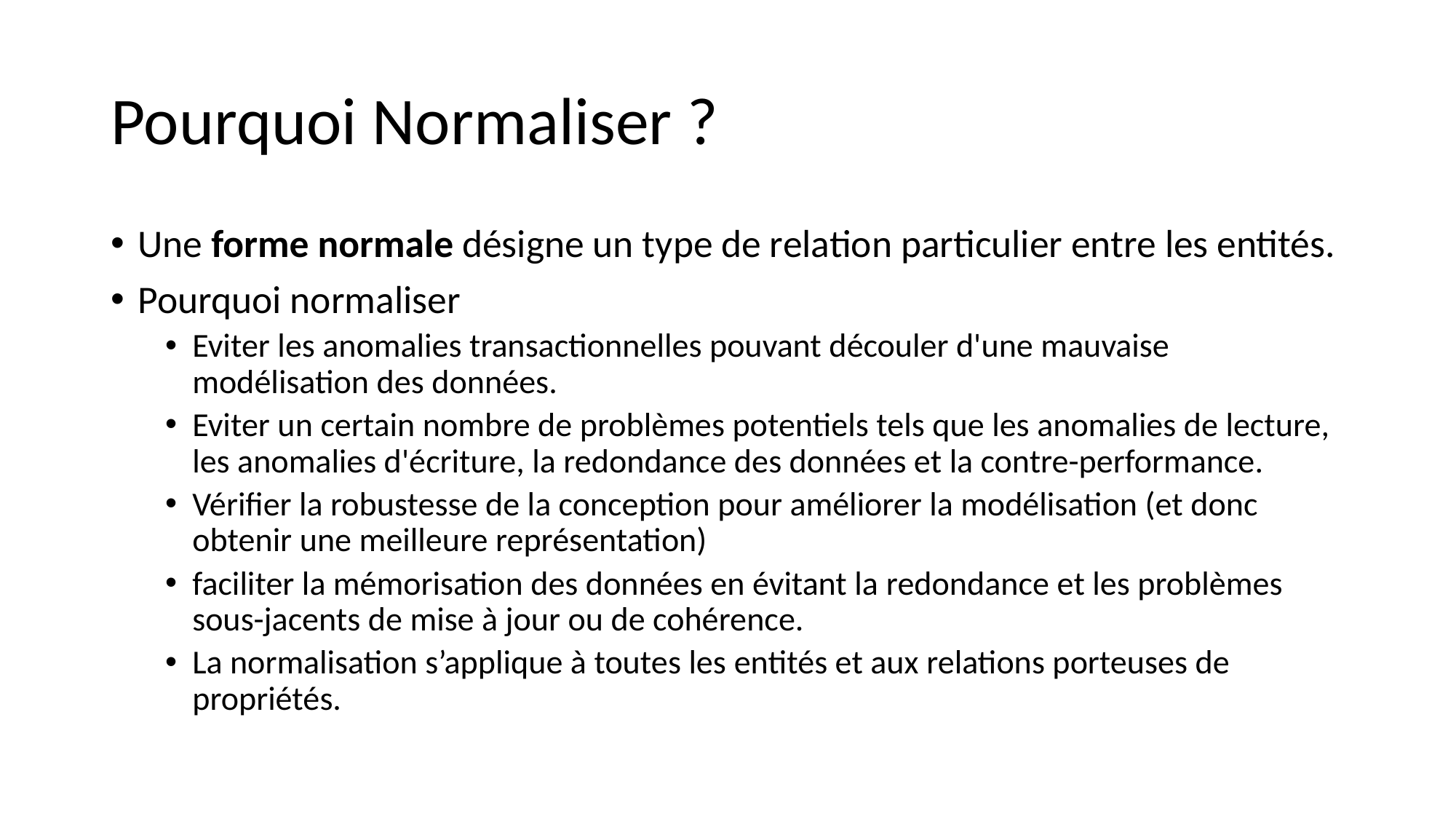

# Pourquoi Normaliser ?
Une forme normale désigne un type de relation particulier entre les entités.
Pourquoi normaliser
Eviter les anomalies transactionnelles pouvant découler d'une mauvaise modélisation des données.
Eviter un certain nombre de problèmes potentiels tels que les anomalies de lecture, les anomalies d'écriture, la redondance des données et la contre-performance.
Vérifier la robustesse de la conception pour améliorer la modélisation (et donc obtenir une meilleure représentation)
faciliter la mémorisation des données en évitant la redondance et les problèmes sous-jacents de mise à jour ou de cohérence.
La normalisation s’applique à toutes les entités et aux relations porteuses de propriétés.